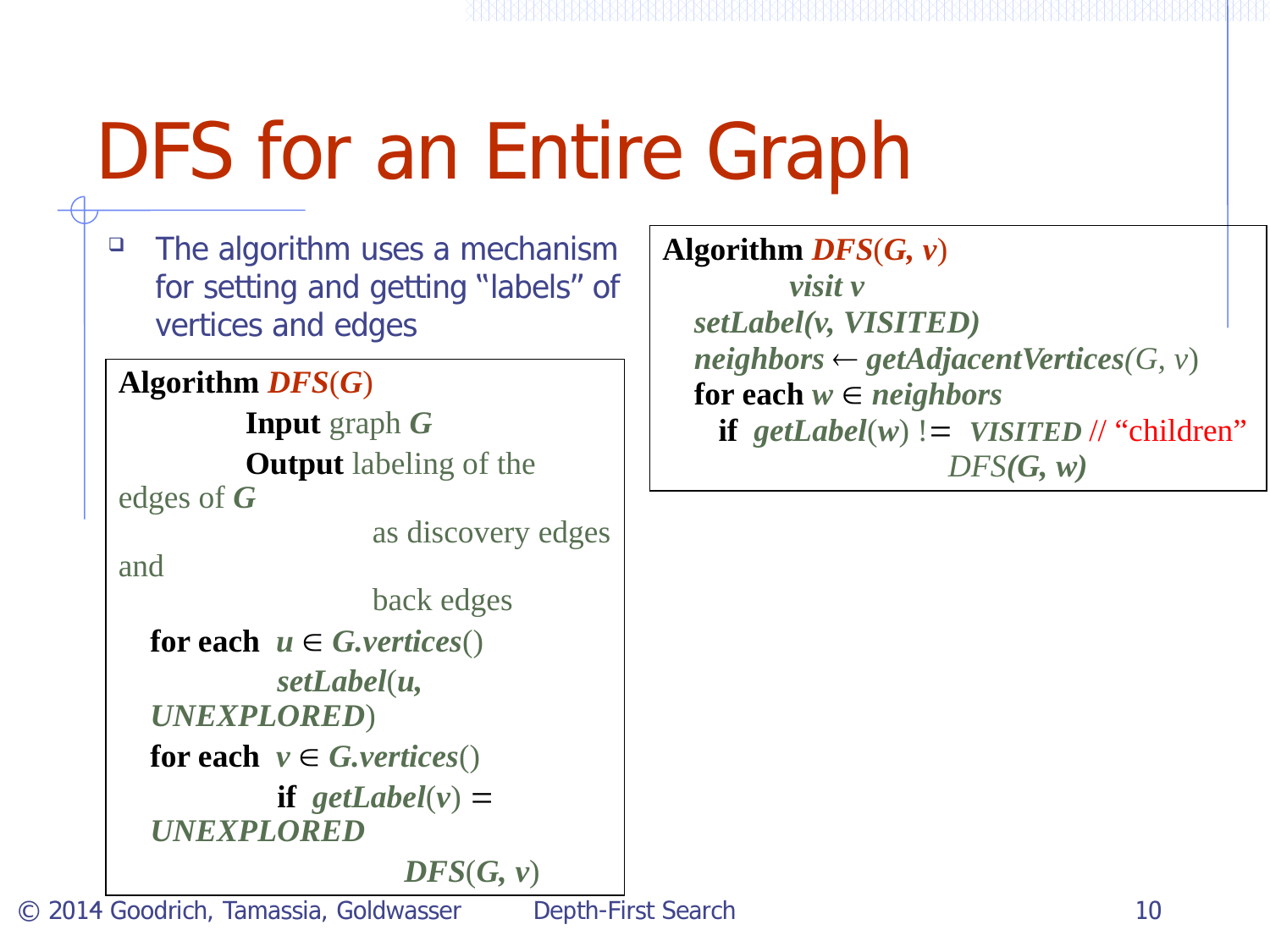

# DFS for an Entire Graph
The algorithm uses a mechanism for setting and getting “labels” of vertices and edges
Algorithm DFS(G, v)
	visit v
setLabel(v, VISITED)
neighbors ← getAdjacentVertices(G, v)
for each w ∈ neighbors
   if  getLabel(w) != VISITED // “children” 		DFS(G, w)
Algorithm DFS(G)
	Input graph G
	Output labeling of the edges of G
		as discovery edges and
		back edges
for each  u ∈ G.vertices()
	setLabel(u, UNEXPLORED)
for each  v ∈ G.vertices()
	if  getLabel(v) = UNEXPLORED
		DFS(G, v)
Depth-First Search
10